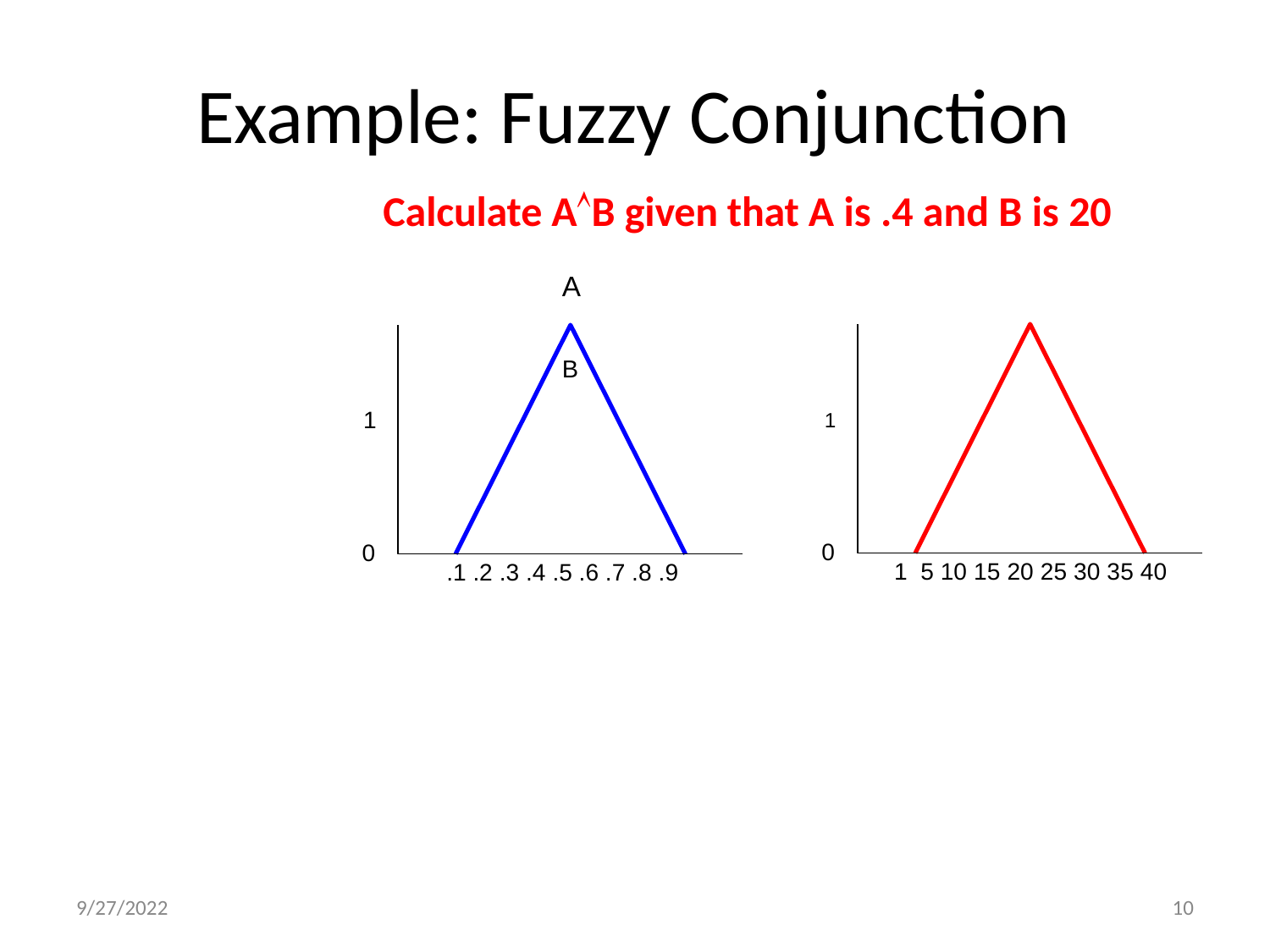

# Example: Fuzzy Conjunction
Calculate A∧B given that A is .4 and B is 20
A	B
1	1

0
0
1 5 10 15 20 25 30 35 40
.1 .2 .3 .4 .5 .6 .7 .8 .9
9/27/2022
10